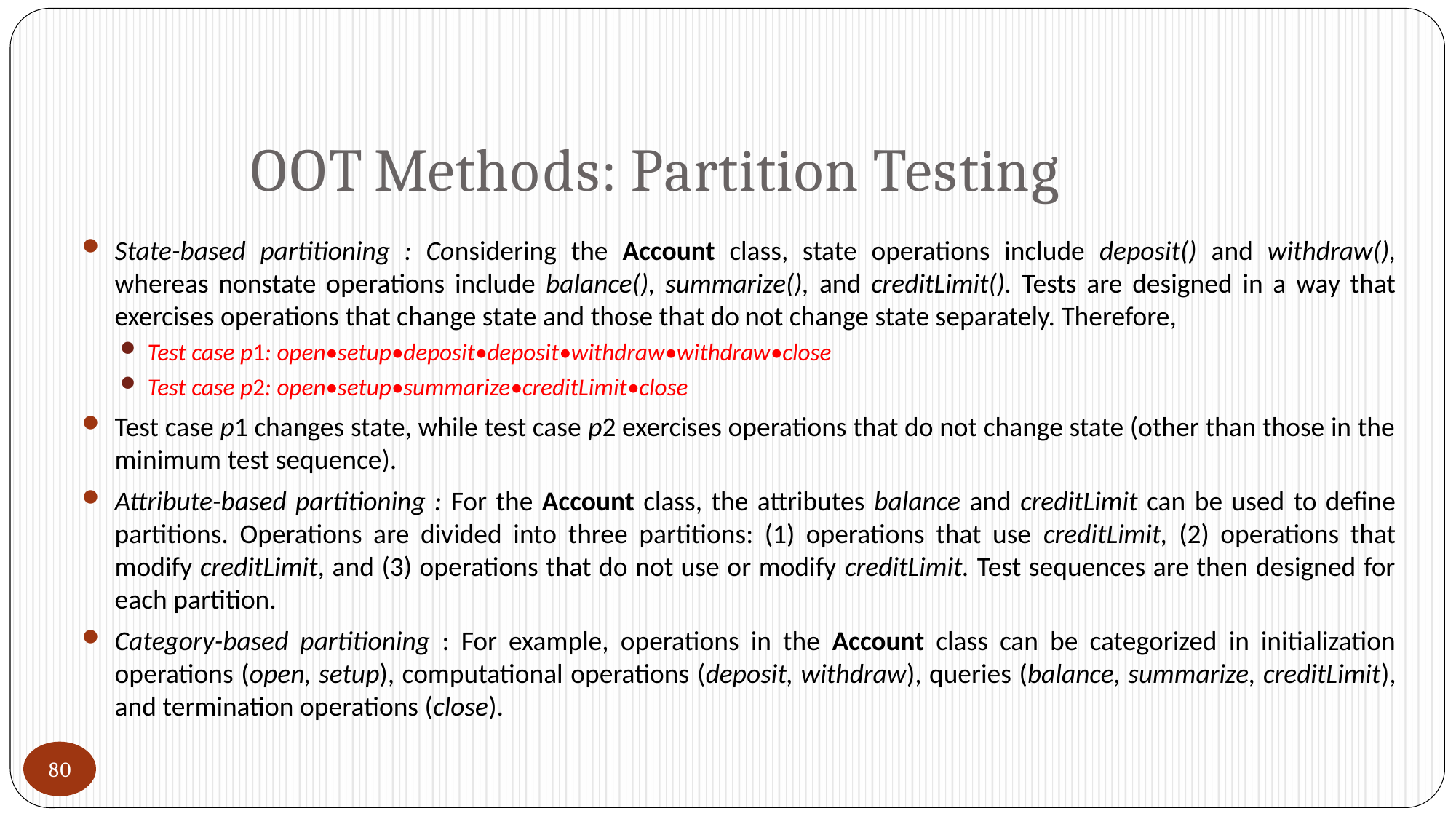

# OOT Methods: Partition Testing
State-based partitioning : Considering the Account class, state operations include deposit() and withdraw(), whereas nonstate operations include balance(), summarize(), and creditLimit(). Tests are designed in a way that exercises operations that change state and those that do not change state separately. Therefore,
Test case p1: open•setup•deposit•deposit•withdraw•withdraw•close
Test case p2: open•setup•summarize•creditLimit•close
Test case p1 changes state, while test case p2 exercises operations that do not change state (other than those in the minimum test sequence).
Attribute-based partitioning : For the Account class, the attributes balance and creditLimit can be used to define partitions. Operations are divided into three partitions: (1) operations that use creditLimit, (2) operations that modify creditLimit, and (3) operations that do not use or modify creditLimit. Test sequences are then designed for each partition.
Category-based partitioning : For example, operations in the Account class can be categorized in initialization operations (open, setup), computational operations (deposit, withdraw), queries (balance, summarize, creditLimit), and termination operations (close).
80